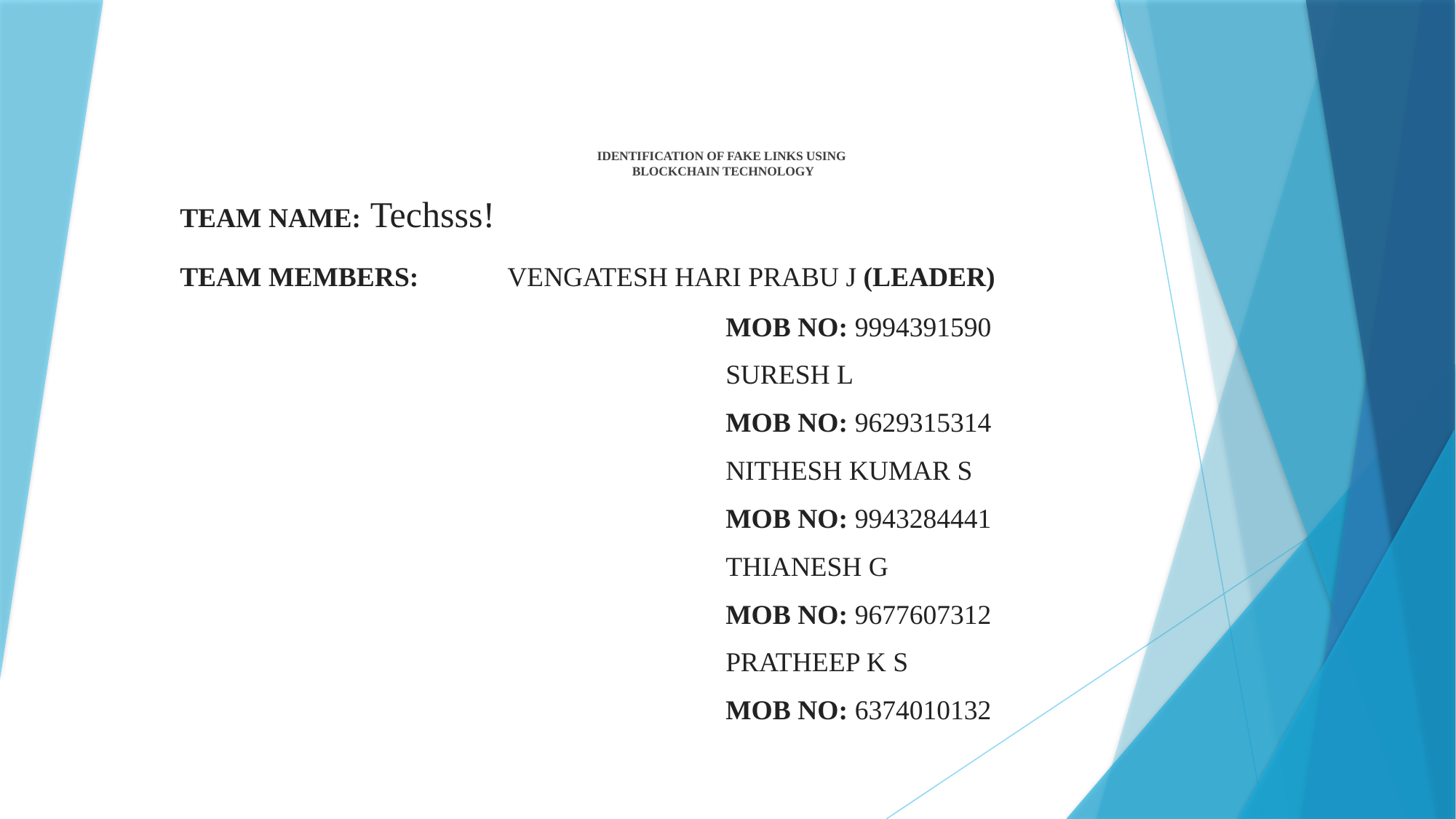

# IDENTIFICATION OF FAKE LINKS USING BLOCKCHAIN TECHNOLOGY
TEAM NAME: Techsss!
TEAM MEMBERS: 	VENGATESH HARI PRABU J (LEADER)
					MOB NO: 9994391590
					SURESH L
					MOB NO: 9629315314
					NITHESH KUMAR S
					MOB NO: 9943284441
					THIANESH G
					MOB NO: 9677607312
					PRATHEEP K S
					MOB NO: 6374010132